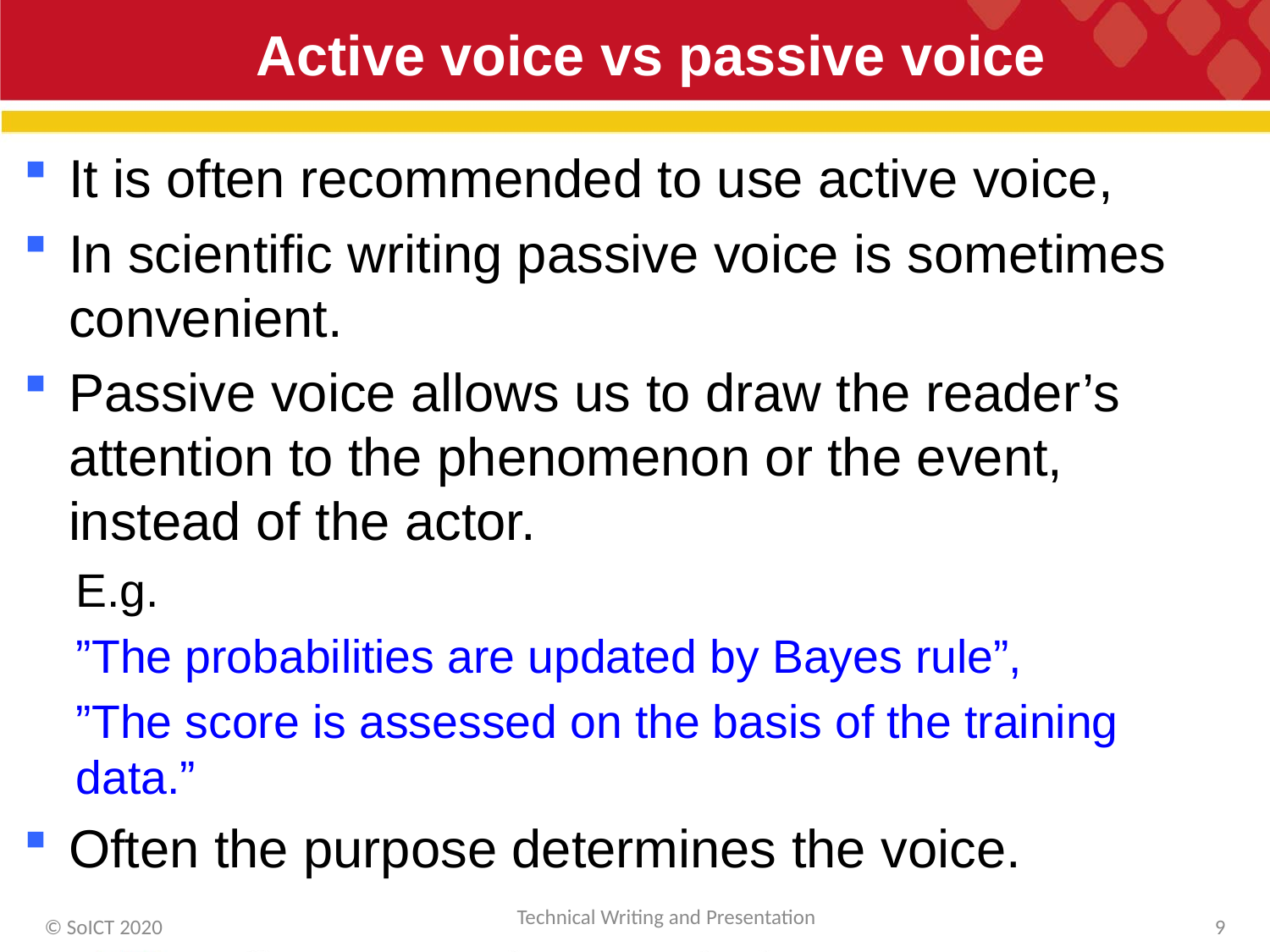

# Active voice vs passive voice
It is often recommended to use active voice,
In scientific writing passive voice is sometimes convenient.
Passive voice allows us to draw the reader’s attention to the phenomenon or the event, instead of the actor.
E.g.
”The probabilities are updated by Bayes rule”,
”The score is assessed on the basis of the training data.”
Often the purpose determines the voice.
Technical Writing and Presentation
© SoICT 2020
9